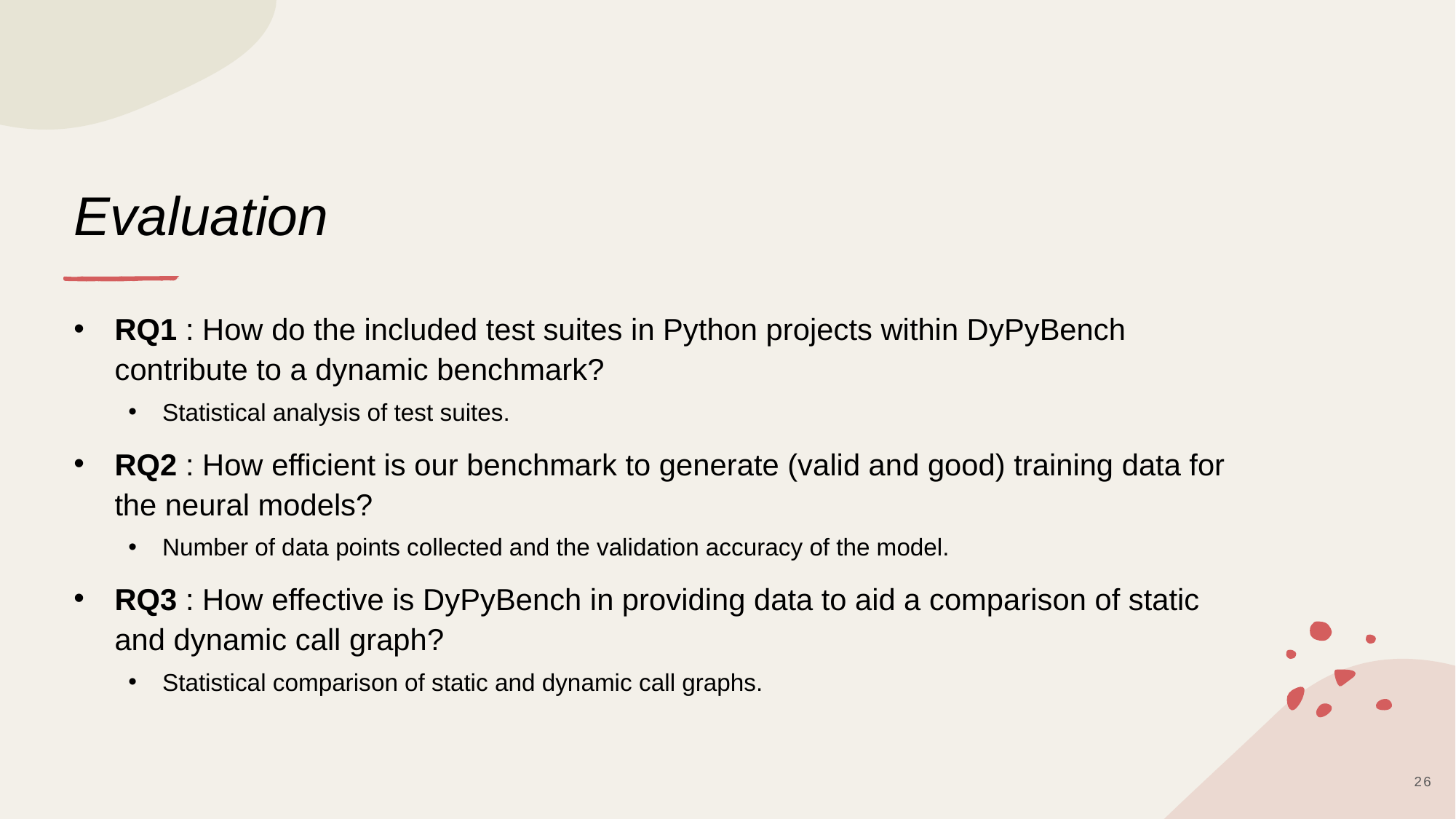

# Evaluation
RQ1 : How do the included test suites in Python projects within DyPyBench contribute to a dynamic benchmark?
Statistical analysis of test suites.
RQ2 : How efficient is our benchmark to generate (valid and good) training data for the neural models?
Number of data points collected and the validation accuracy of the model.
RQ3 : How effective is DyPyBench in providing data to aid a comparison of static and dynamic call graph?
Statistical comparison of static and dynamic call graphs.

26